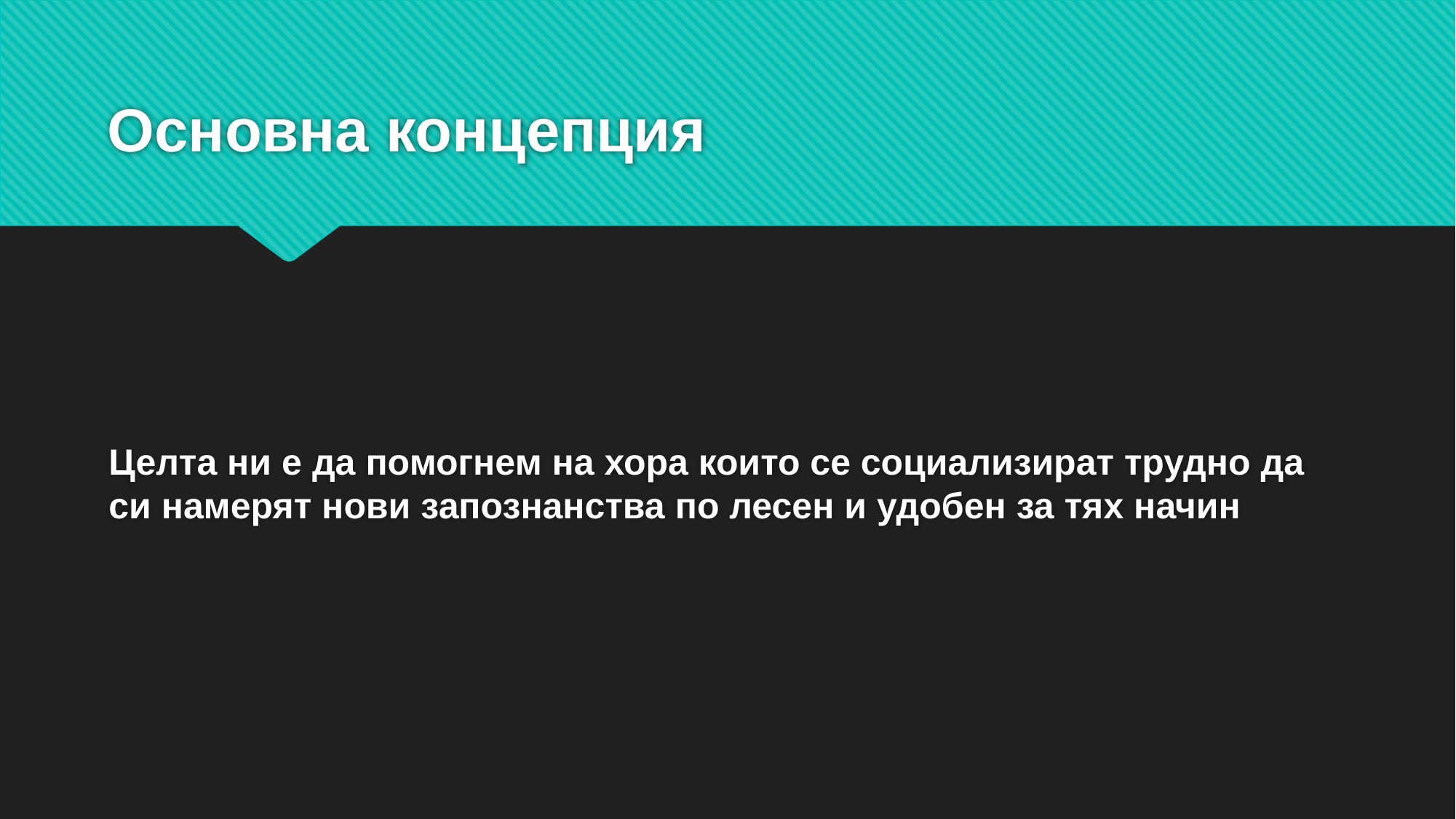

# Основна концепция
Целта ни е да помогнем на хора които се социализират трудно да си намерят нови запознанства по лесен и удобен за тях начин